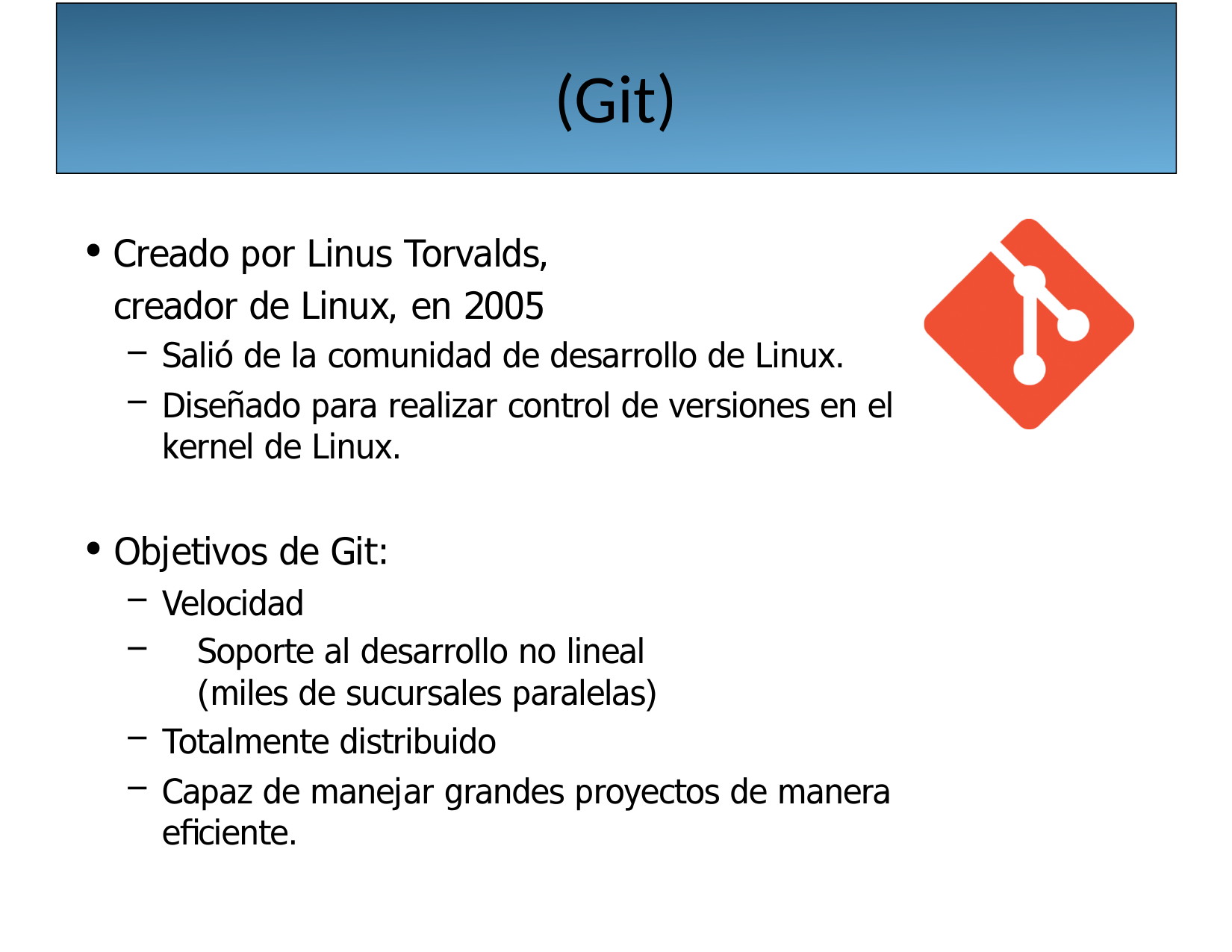

(Git)
# Acerca de Git
Creado por Linus Torvalds, creador de Linux, en 2005
Salió de la comunidad de desarrollo de Linux.
Diseñado para realizar control de versiones en el kernel de Linux.

Objetivos de Git:
Velocidad
Soporte al desarrollo no lineal (miles de sucursales paralelas)
Totalmente distribuido
Capaz de manejar grandes proyectos de manera eficiente.